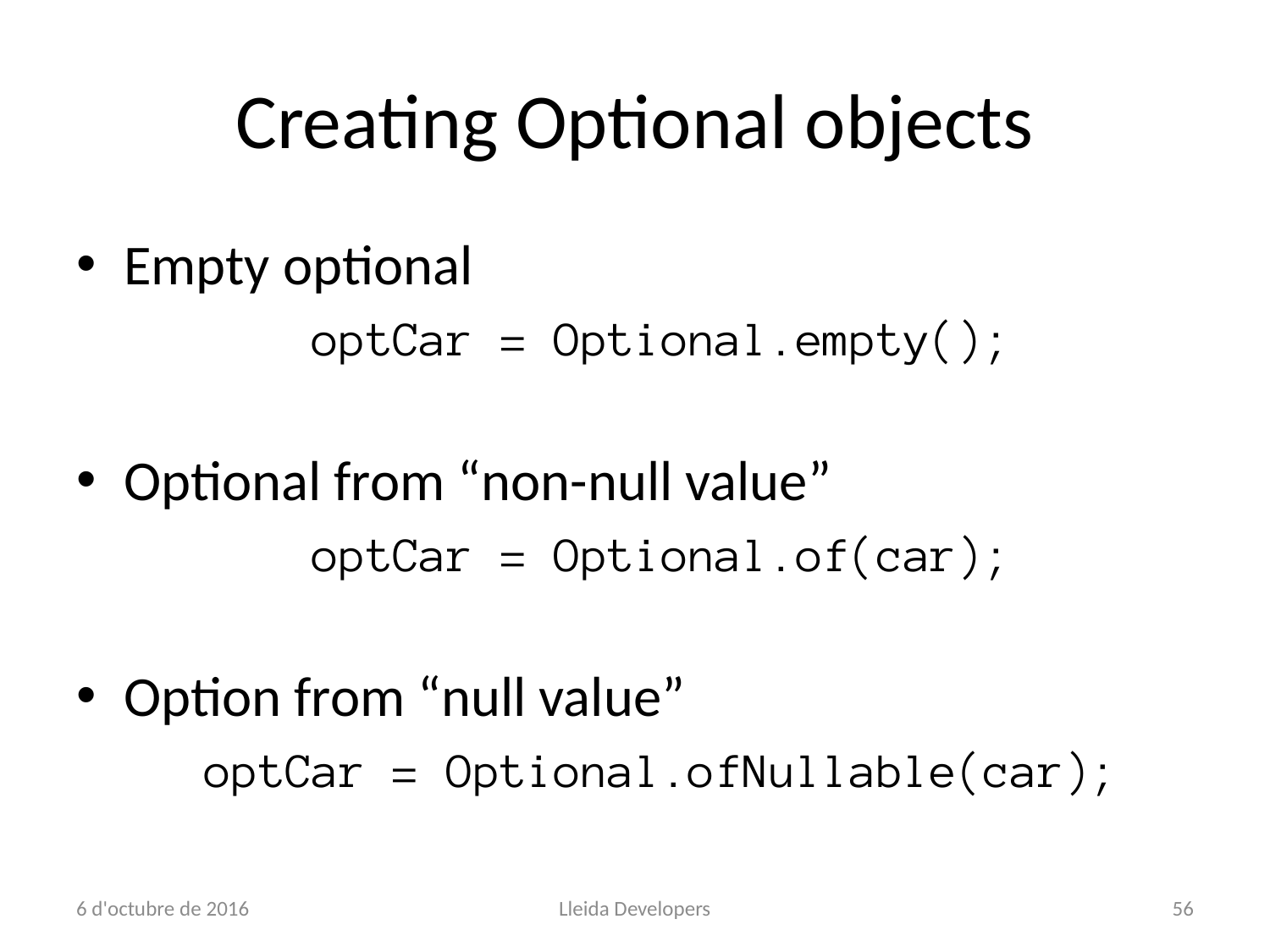

# Creating Optional objects
Empty optional
optCar = Optional.empty();
Optional from “non-null value”
optCar = Optional.of(car);
Option from “null value”
optCar = Optional.ofNullable(car);

6 d'octubre de 2016
Lleida Developers
56